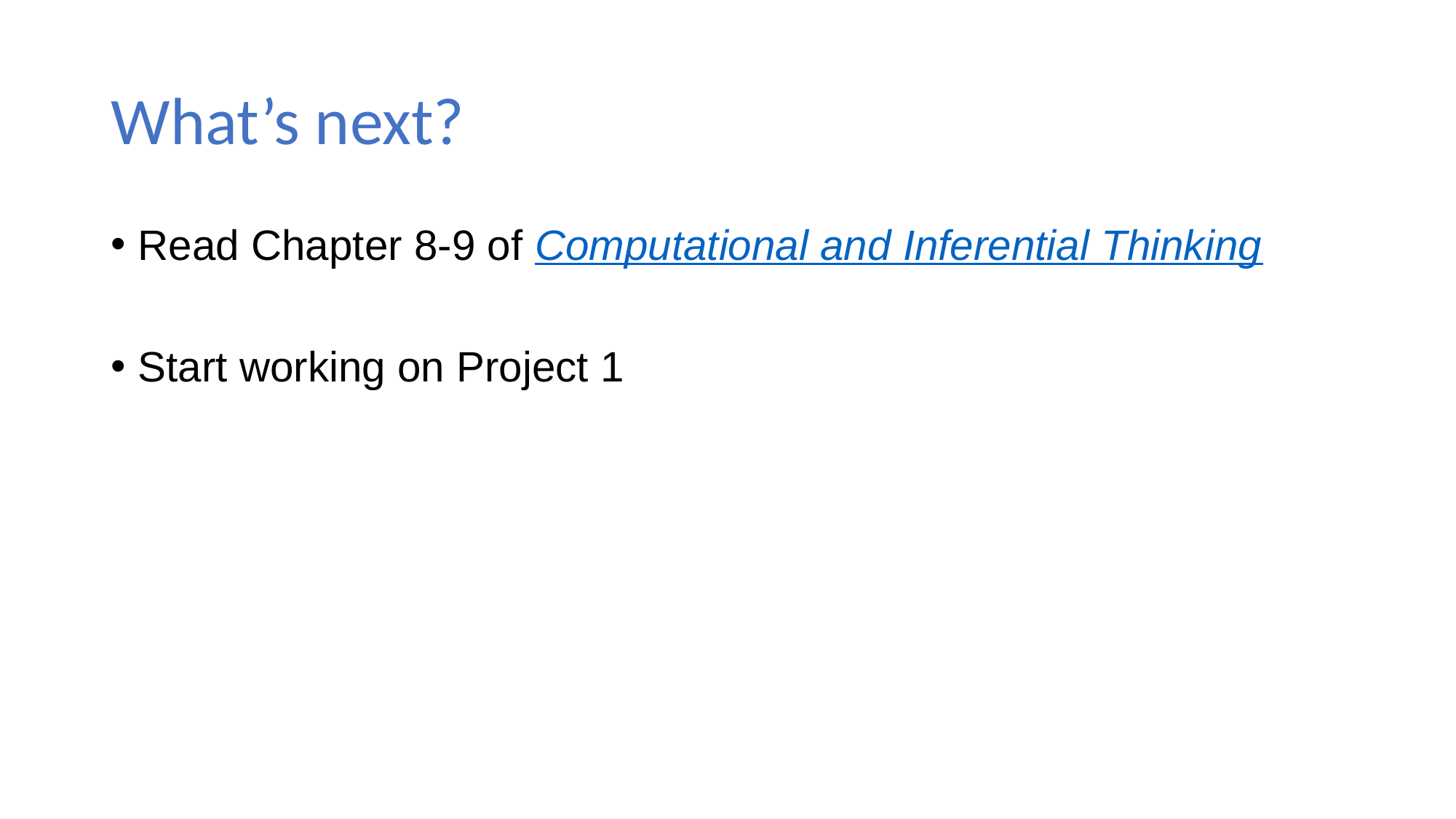

# What’s next?
Read Chapter 8-9 of Computational and Inferential Thinking

Start working on Project 1